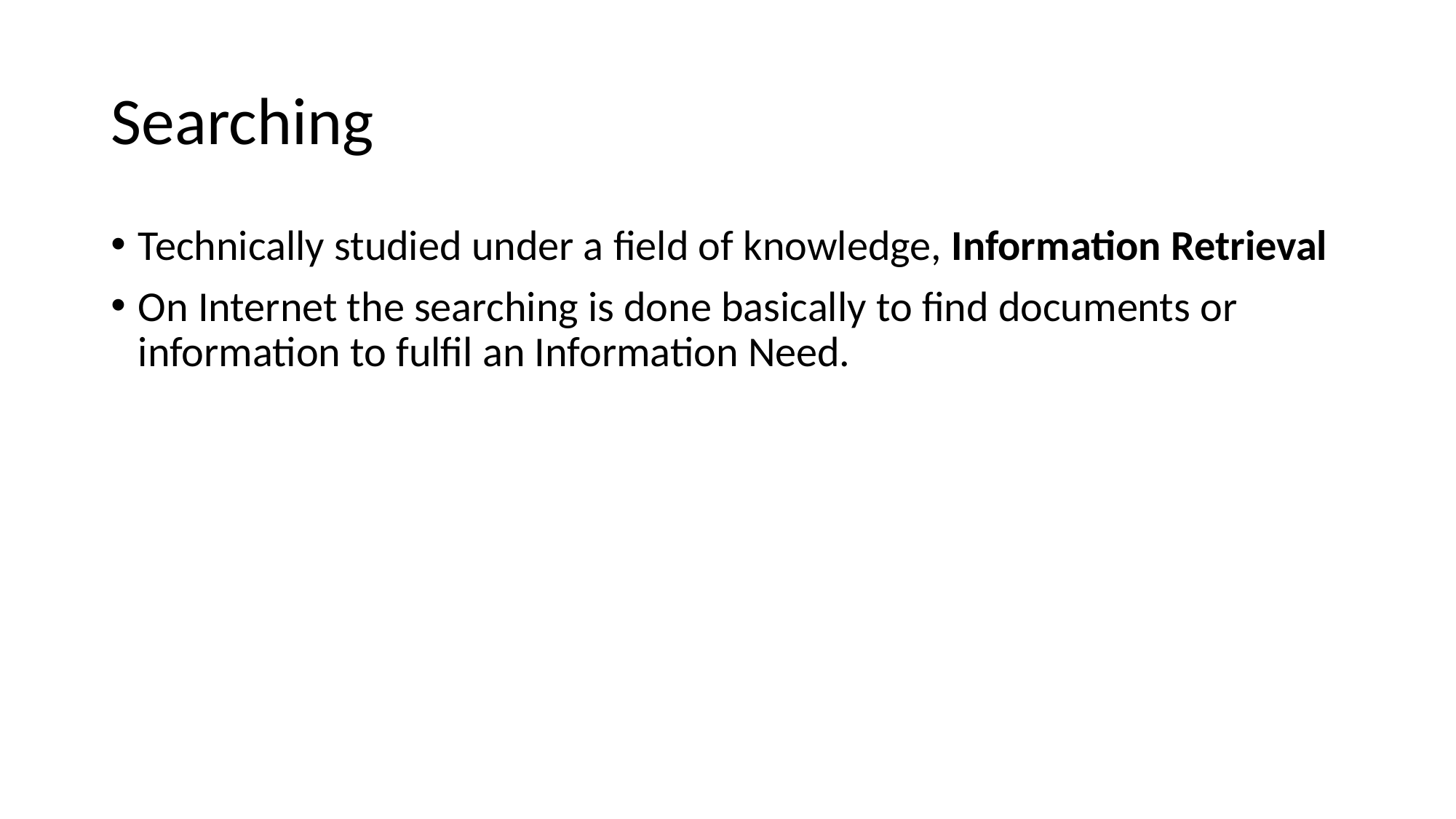

# Searching
Technically studied under a field of knowledge, Information Retrieval
On Internet the searching is done basically to find documents or information to fulfil an Information Need.